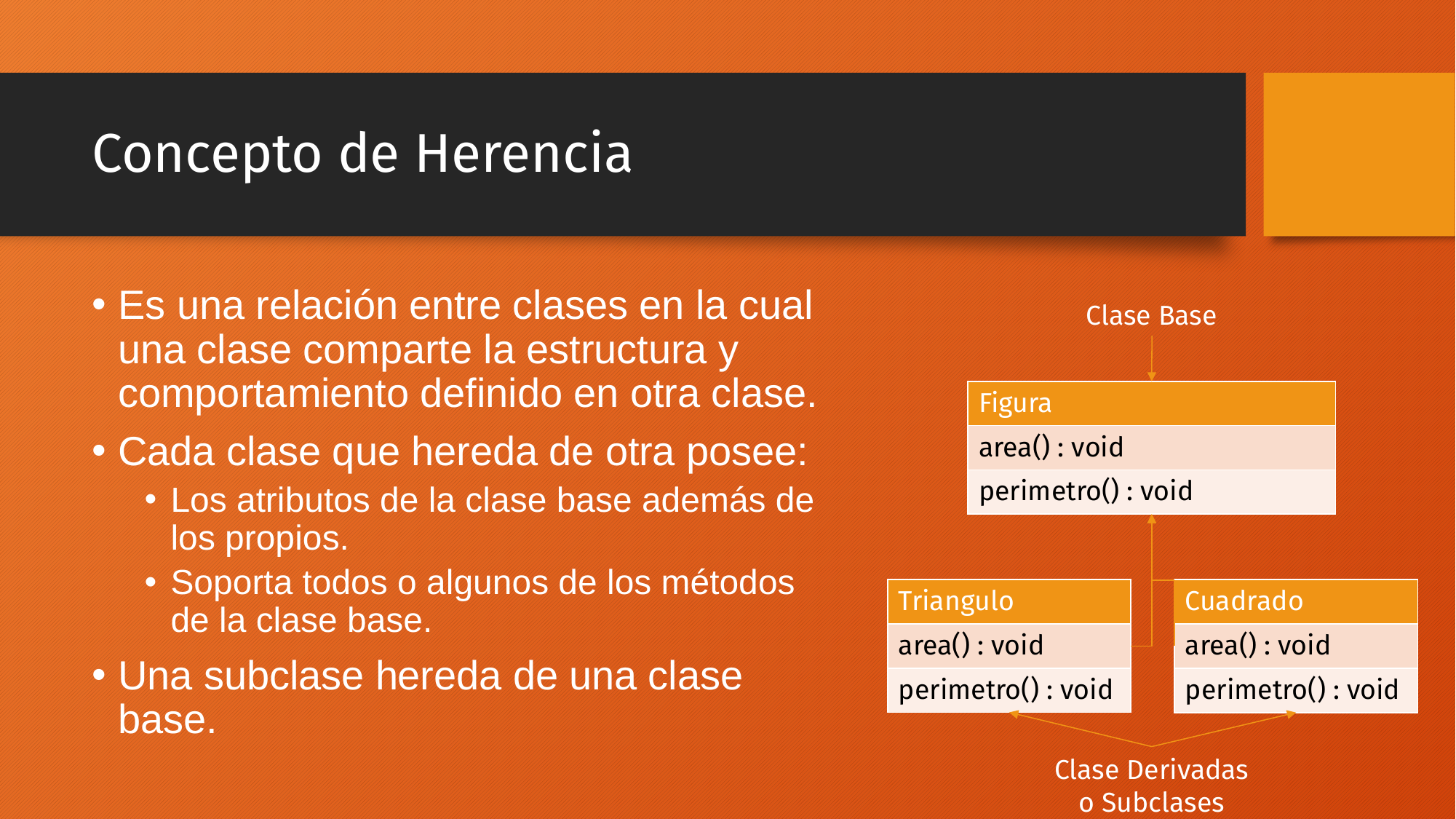

# Concepto de Herencia
Es una relación entre clases en la cual una clase comparte la estructura y comportamiento definido en otra clase.
Cada clase que hereda de otra posee:
Los atributos de la clase base además de los propios.
Soporta todos o algunos de los métodos de la clase base.
Una subclase hereda de una clase base.
Clase Base
| Figura |
| --- |
| area() : void |
| perimetro() : void |
| Triangulo |
| --- |
| area() : void |
| perimetro() : void |
| Cuadrado |
| --- |
| area() : void |
| perimetro() : void |
Clase Derivadas
o Subclases